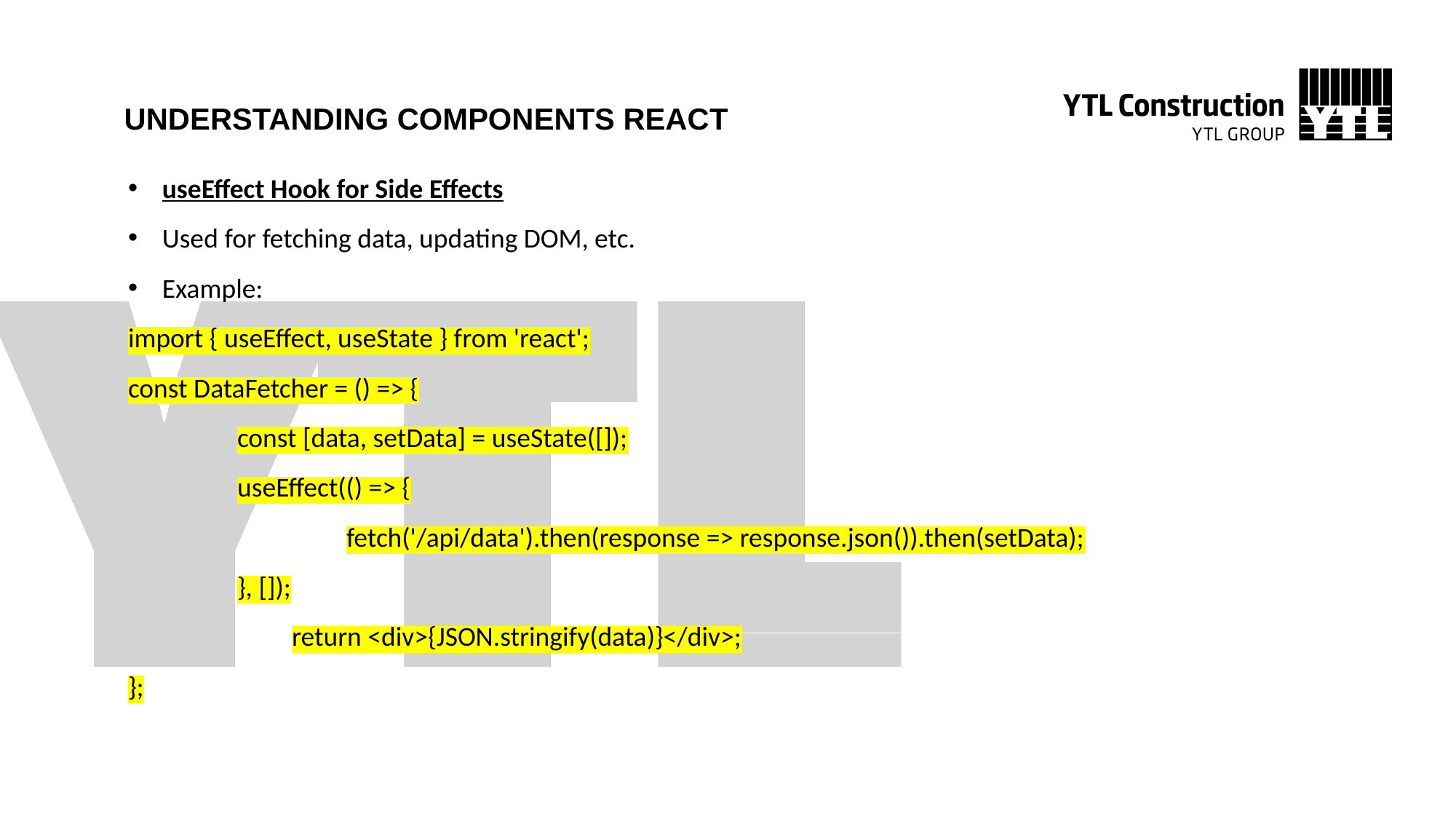

UNDERSTANDING COMPONENTS REACT
useEffect Hook for Side Effects
Used for fetching data, updating DOM, etc.
Example:
import { useEffect, useState } from 'react';
const DataFetcher = () => {
	const [data, setData] = useState([]);
	useEffect(() => {
		fetch('/api/data').then(response => response.json()).then(setData);
	}, []);
	return <div>{JSON.stringify(data)}</div>;
};